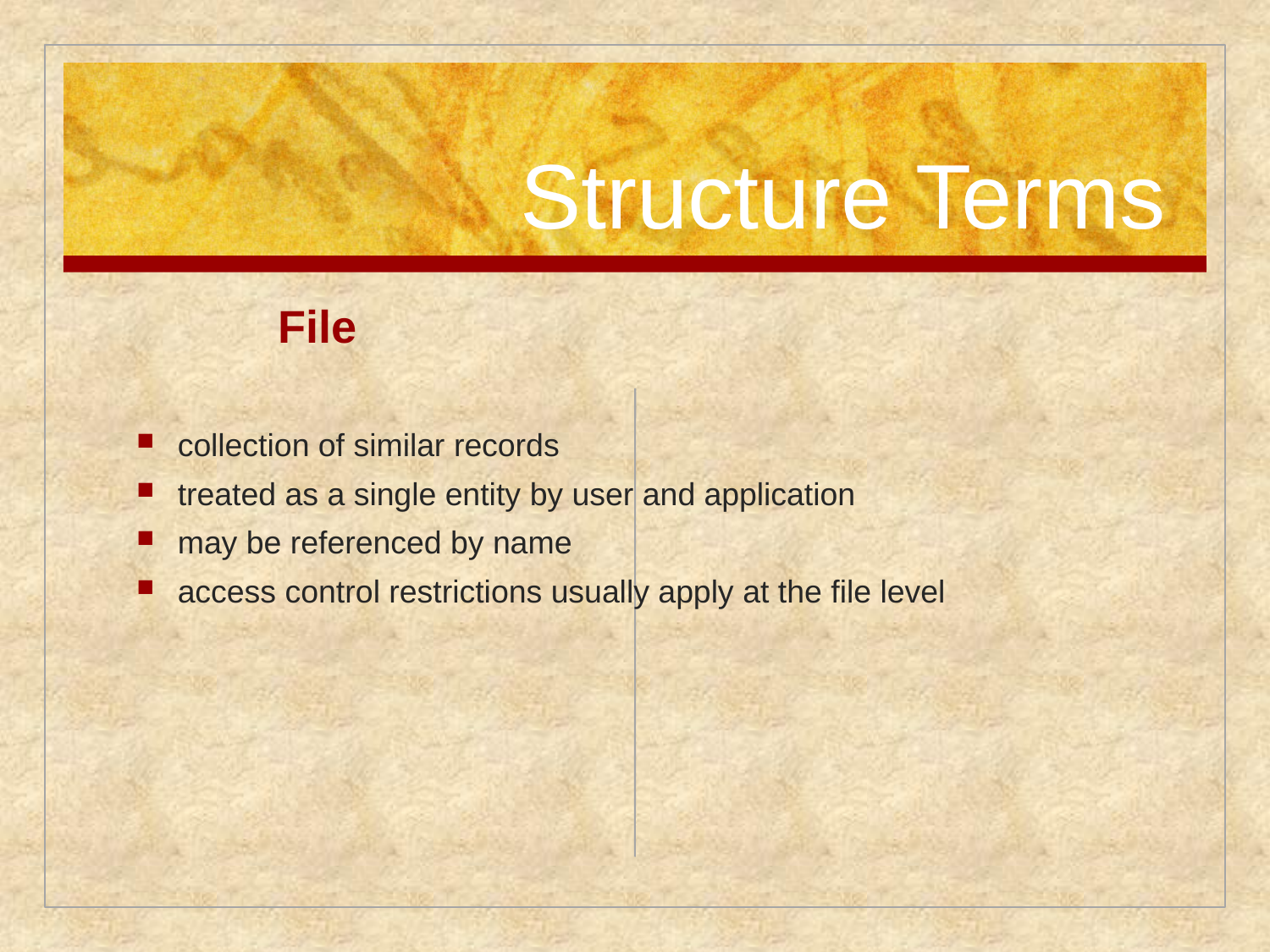

# Structure Terms
File

collection of similar records
treated as a single entity by user and application
may be referenced by name
access control restrictions usually apply at the file level